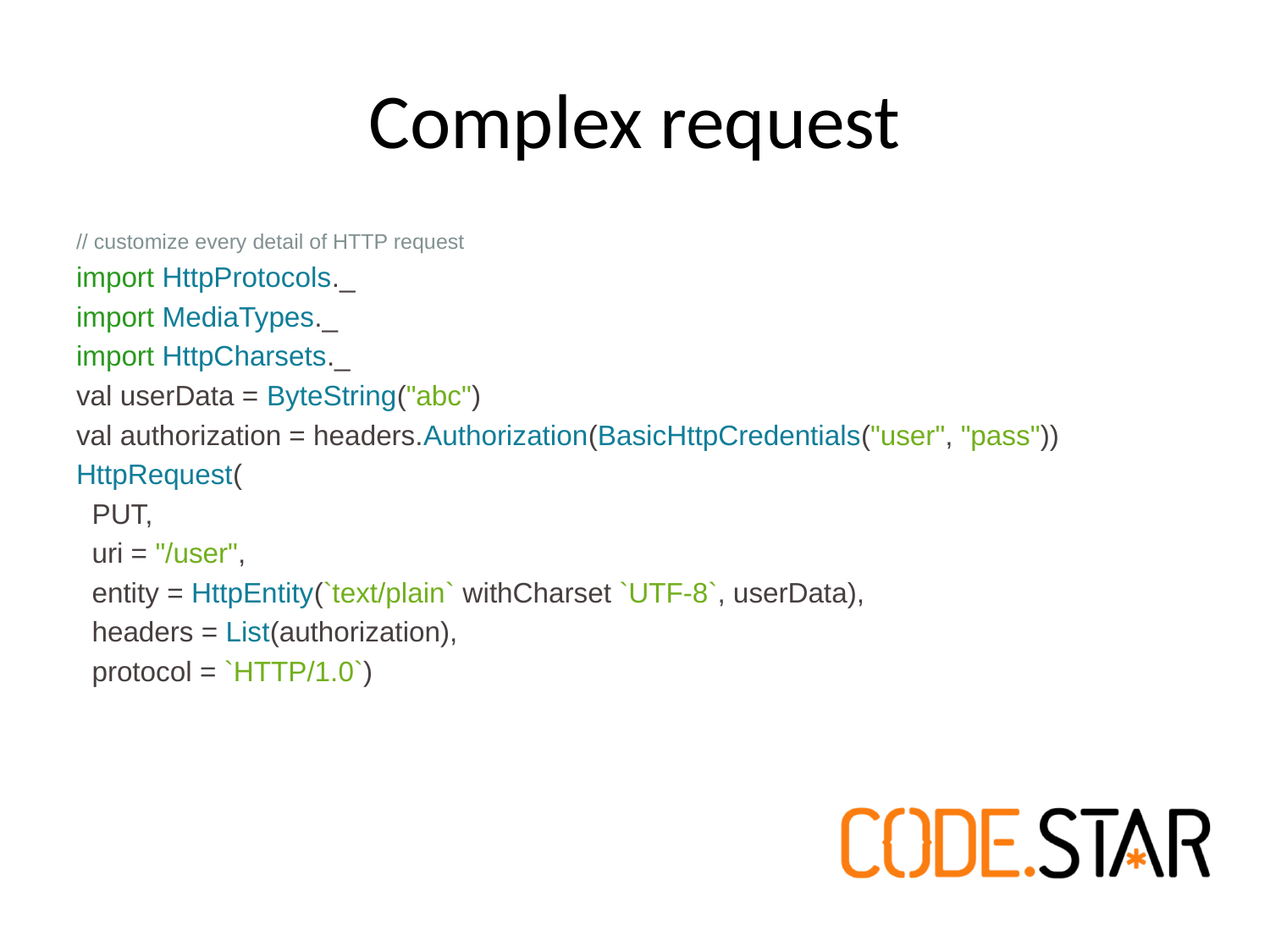

# Complex request
// customize every detail of HTTP request
import HttpProtocols._
import MediaTypes._
import HttpCharsets._
val userData = ByteString("abc")
val authorization = headers.Authorization(BasicHttpCredentials("user", "pass"))
HttpRequest(
  PUT,
  uri = "/user",
  entity = HttpEntity(`text/plain` withCharset `UTF-8`, userData),
  headers = List(authorization),
  protocol = `HTTP/1.0`)